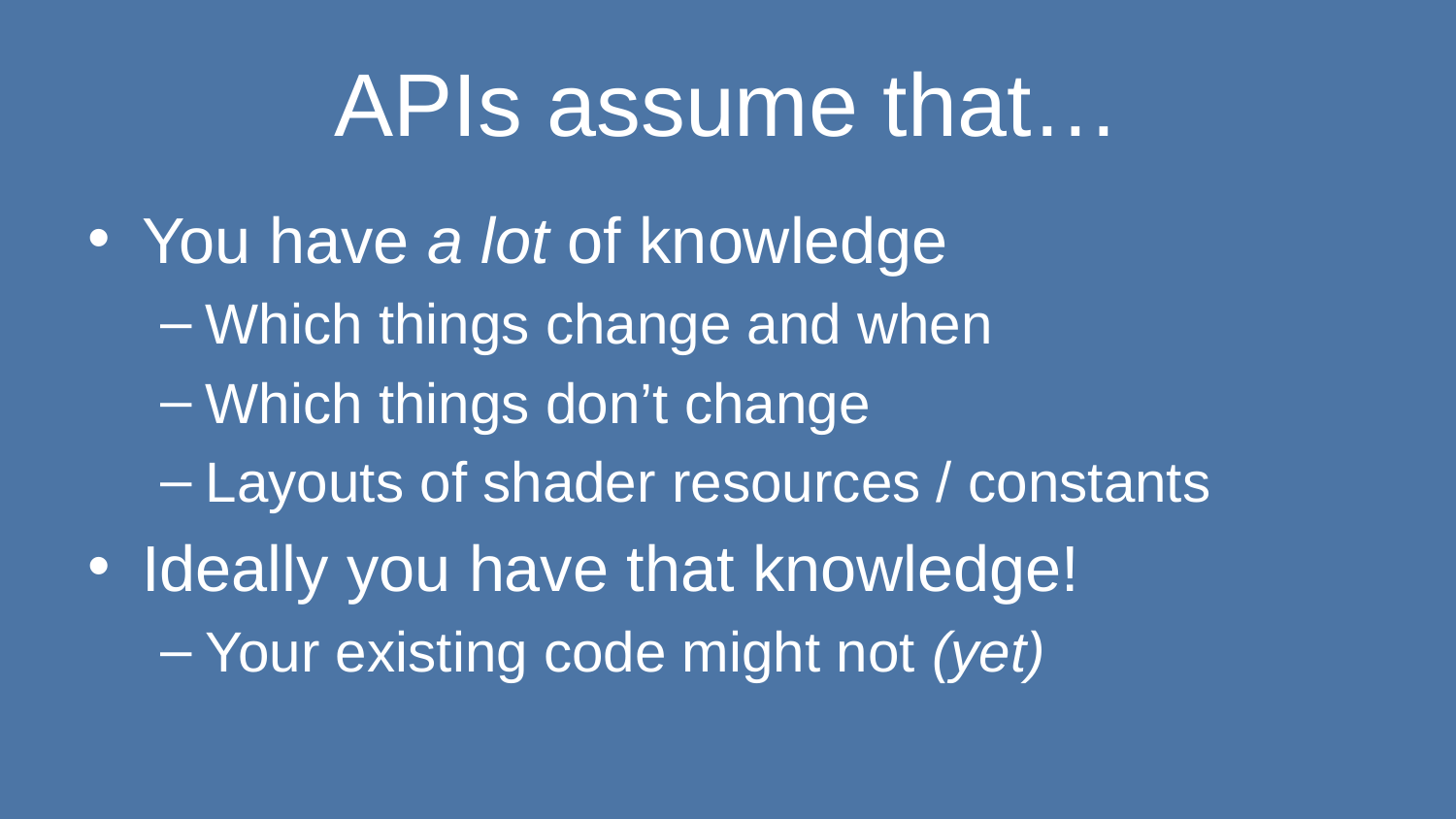

# APIs assume that…
You have a lot of knowledge
Which things change and when
Which things don’t change
Layouts of shader resources / constants
Ideally you have that knowledge!
Your existing code might not (yet)